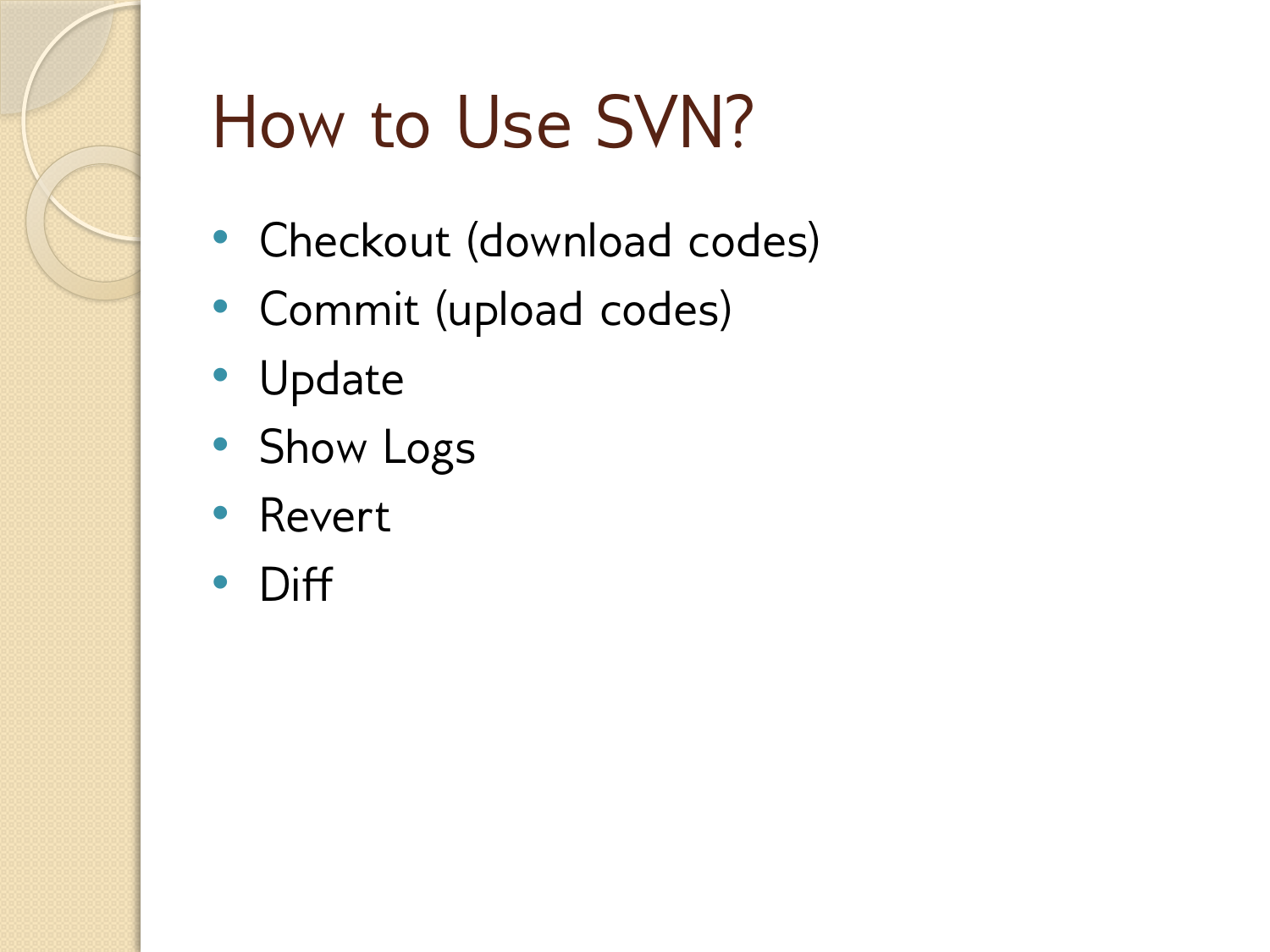

# How to Use SVN?
Checkout (download codes)
Commit (upload codes)
Update
Show Logs
Revert
Diff